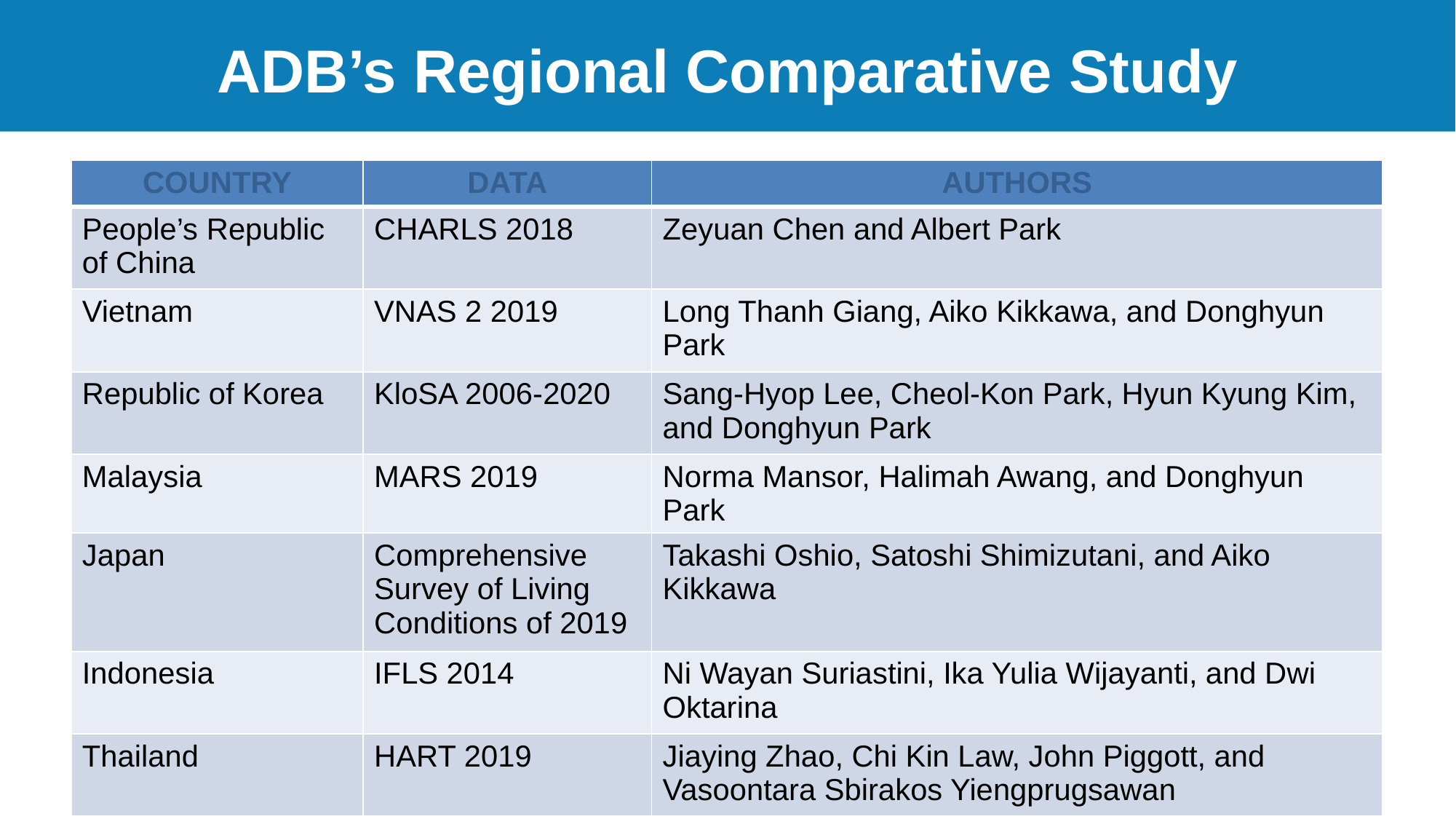

ADB’s Regional Comparative Study
| COUNTRY | DATA | AUTHORS |
| --- | --- | --- |
| People’s Republic of China | CHARLS 2018 | Zeyuan Chen and Albert Park |
| Vietnam | VNAS 2 2019 | Long Thanh Giang, Aiko Kikkawa, and Donghyun Park |
| Republic of Korea | KloSA 2006-2020 | Sang-Hyop Lee, Cheol-Kon Park, Hyun Kyung Kim, and Donghyun Park |
| Malaysia | MARS 2019 | Norma Mansor, Halimah Awang, and Donghyun Park |
| Japan | Comprehensive Survey of Living Conditions of 2019 | Takashi Oshio, Satoshi Shimizutani, and Aiko Kikkawa |
| Indonesia | IFLS 2014 | Ni Wayan Suriastini, Ika Yulia Wijayanti, and Dwi Oktarina |
| Thailand | HART 2019 | Jiaying Zhao, Chi Kin Law, John Piggott, and Vasoontara Sbirakos Yiengprugsawan |
5